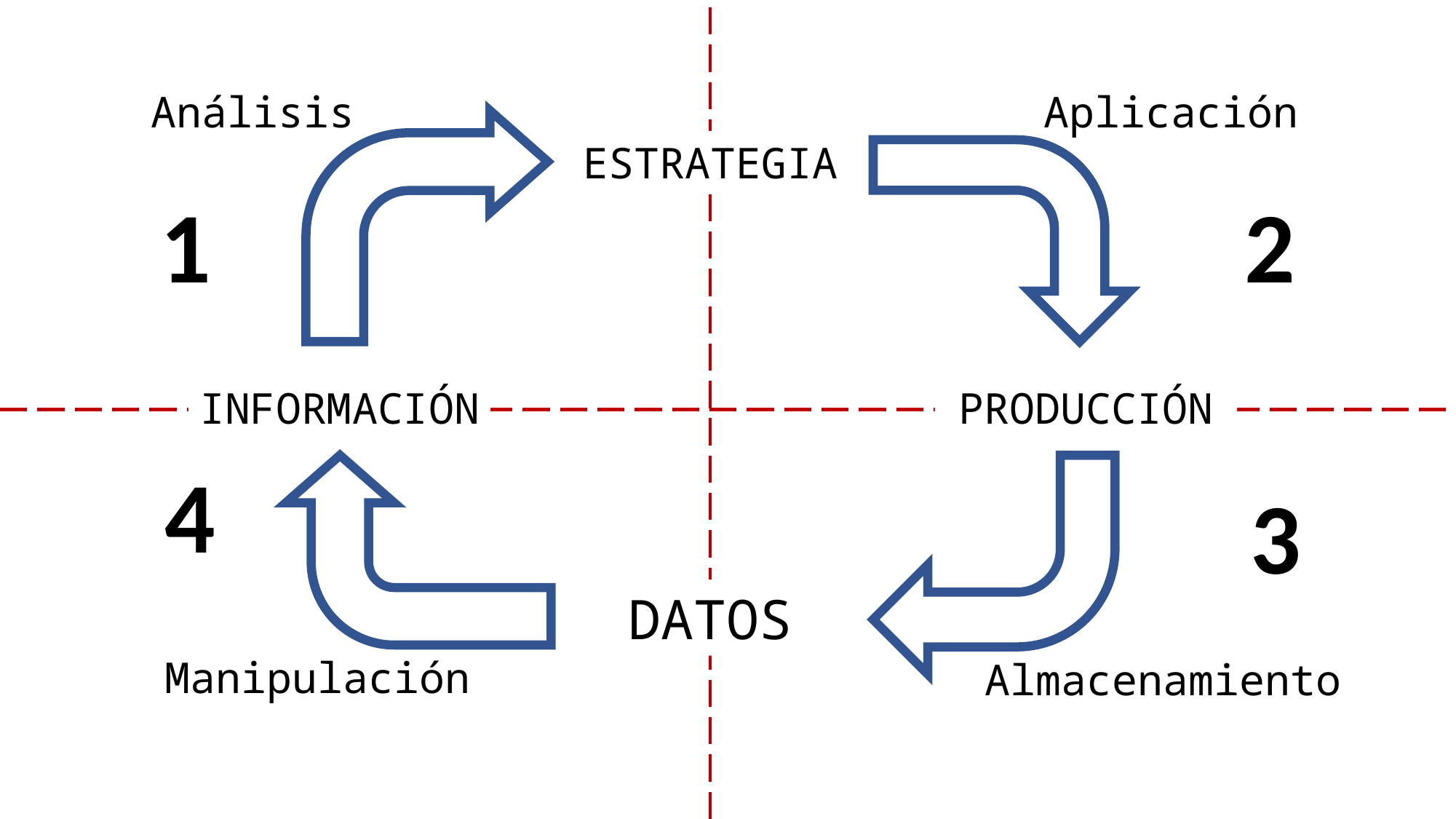

Análisis
Aplicación

ESTRATEGIA
1
2
INFORMACIÓN
PRODUCCIÓN

4

3
DATOS
Manipulación
Almacenamiento